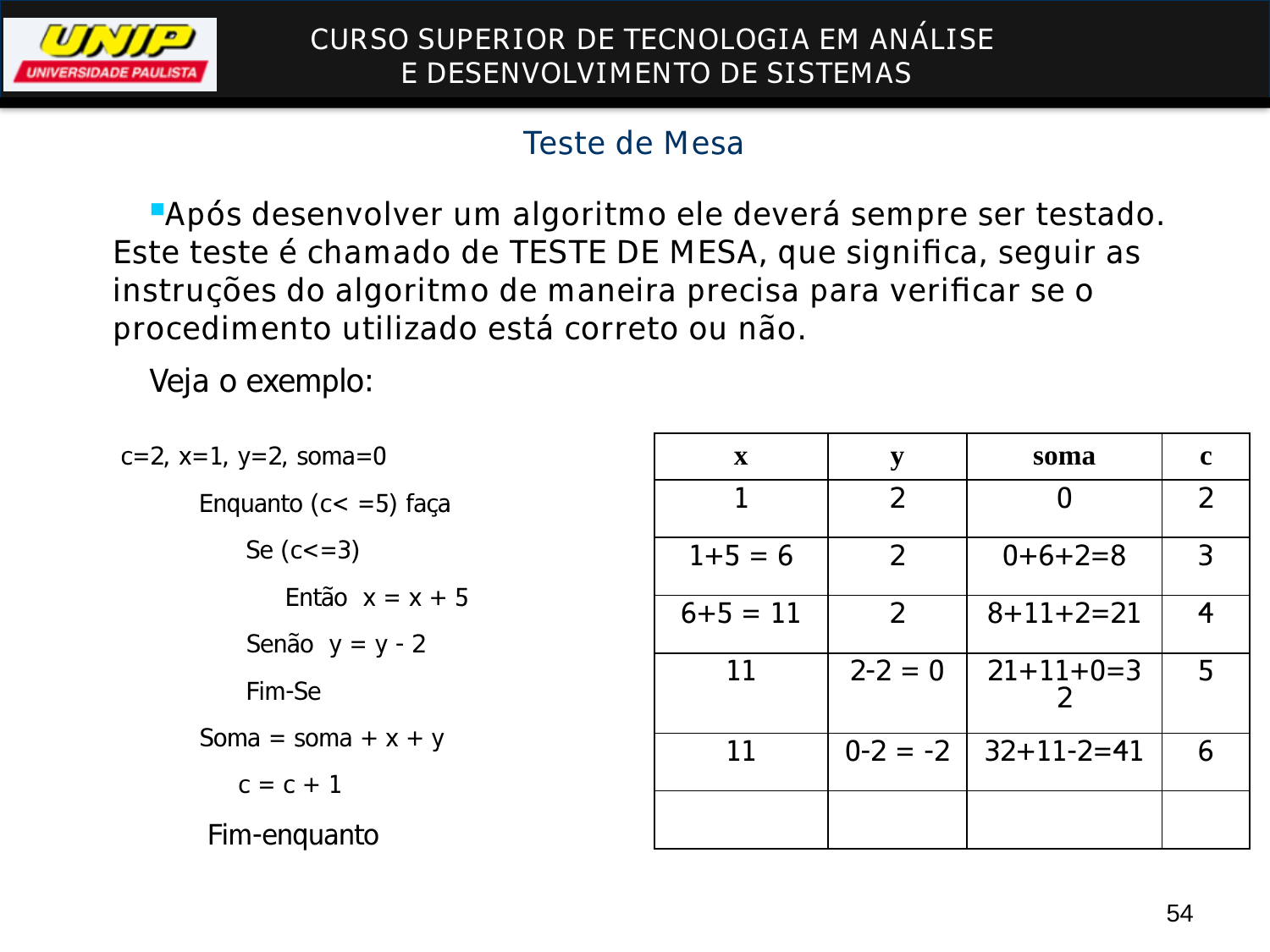

Teste de Mesa

Após desenvolver um algoritmo ele deverá sempre ser testado. Este teste é chamado de TESTE DE MESA, que significa, seguir as instruções do algoritmo de maneira precisa para verificar se o procedimento utilizado está correto ou não.
Veja o exemplo:

| x | y | soma | c |
| --- | --- | --- | --- |
| 1 | 2 | 0 | 2 |
| 1+5 = 6 | 2 | 0+6+2=8 | 3 |
| 6+5 = 11 | 2 | 8+11+2=21 | 4 |
| 11 | 2-2 = 0 | 21+11+0=32 | 5 |
| 11 | 0-2 = -2 | 32+11-2=41 | 6 |
|  |  |  |  |
c=2, x=1, y=2, soma=0
          Enquanto (c< =5) faça
                Se (c<=3)
                     Então  x = x + 5
	           Senão  y = y - 2
                Fim-Se
	     Soma = soma + x + y
               c = c + 1
          Fim-enquanto
54